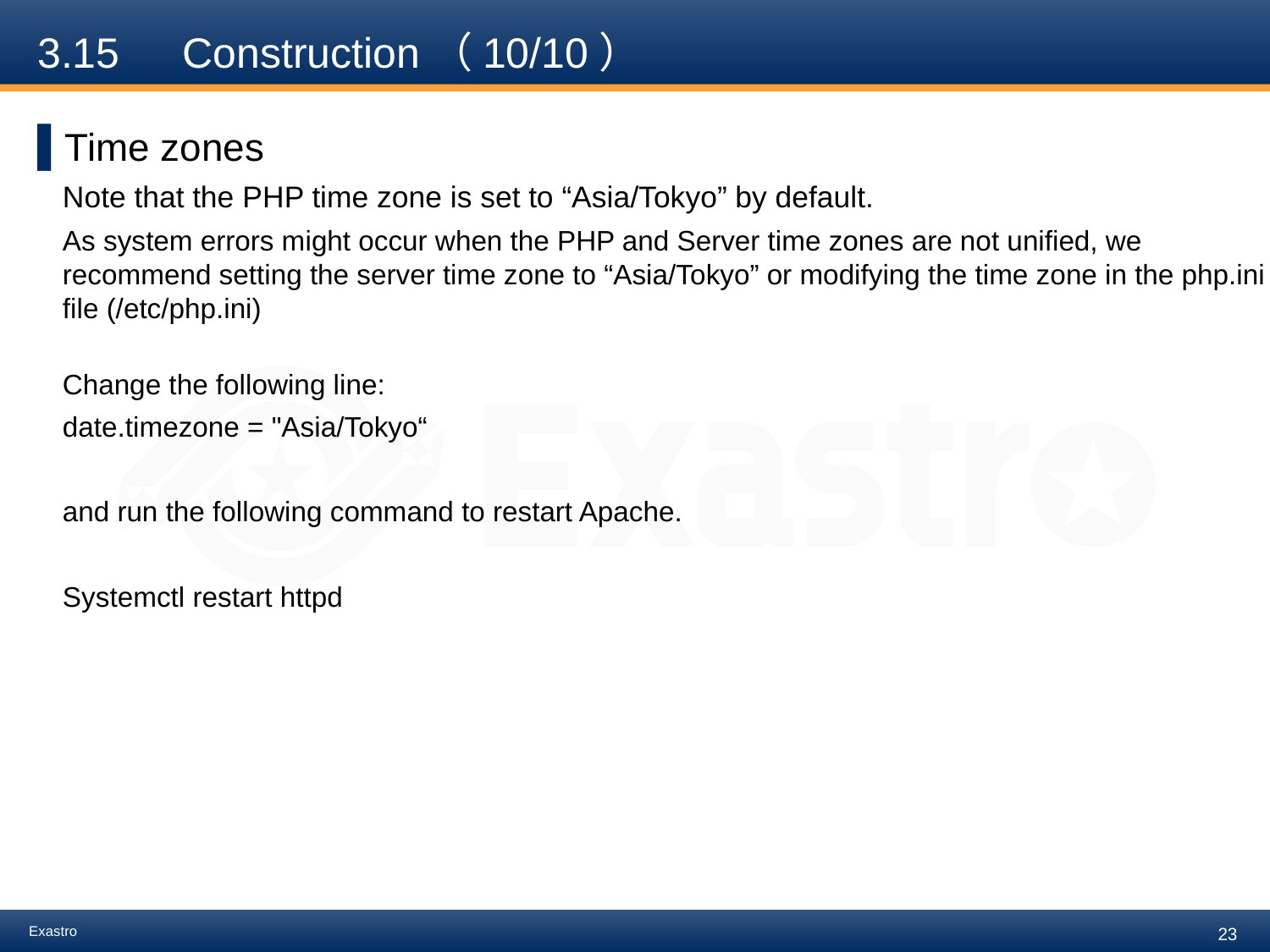

# 3.15　Construction（10/10）
Time zones
Note that the PHP time zone is set to “Asia/Tokyo” by default.
As system errors might occur when the PHP and Server time zones are not unified, we recommend setting the server time zone to “Asia/Tokyo” or modifying the time zone in the php.ini file (/etc/php.ini)
Change the following line:
date.timezone = "Asia/Tokyo“

and run the following command to restart Apache.

Systemctl restart httpd